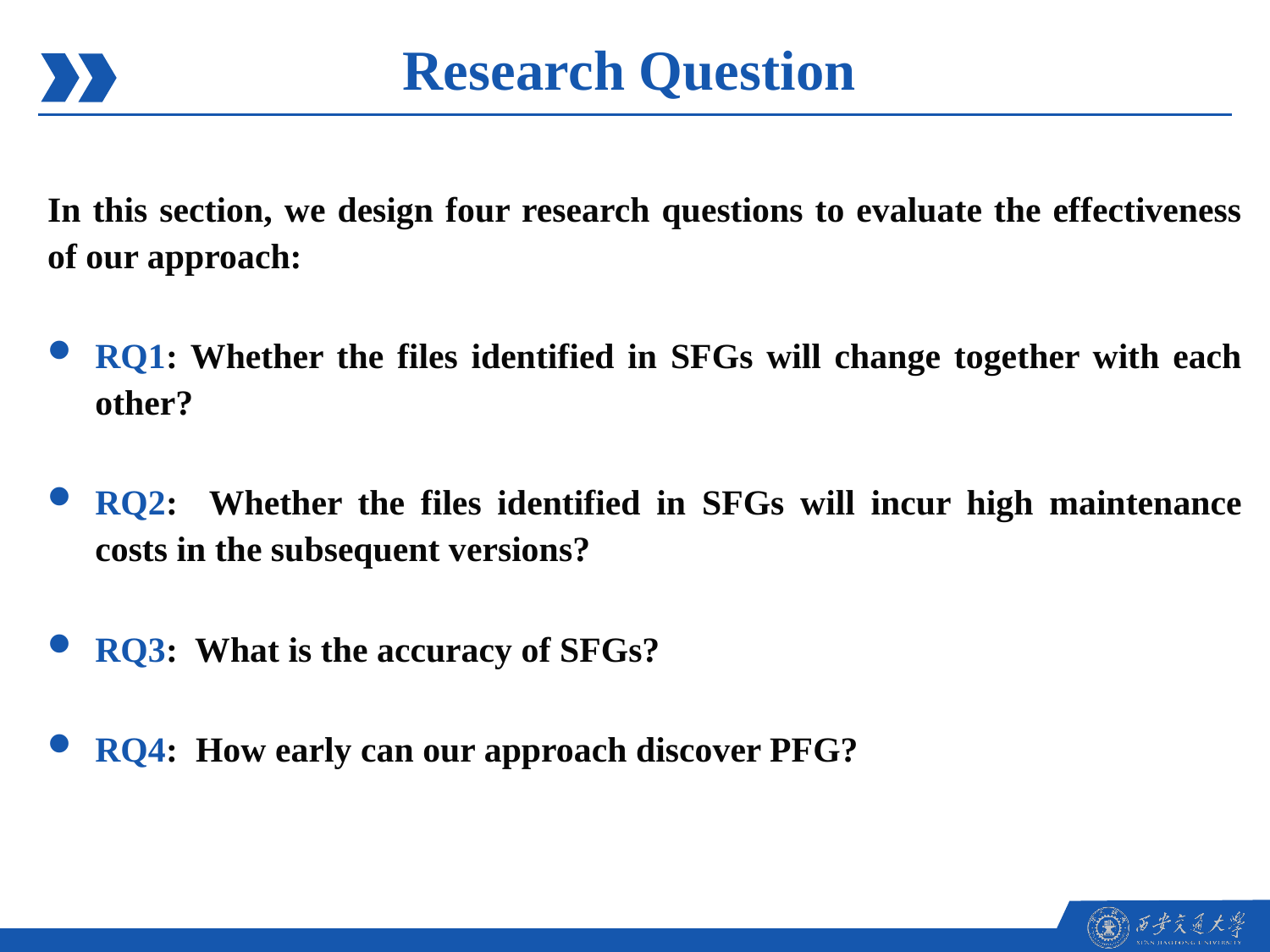

Research Question
In this section, we design four research questions to evaluate the effectiveness of our approach:

RQ1: Whether the files identified in SFGs will change together with each other?

RQ2:  Whether the files identified in SFGs will incur high maintenance costs in the subsequent versions?

RQ3:  What is the accuracy of SFGs?

RQ4:  How early can our approach discover PFG?